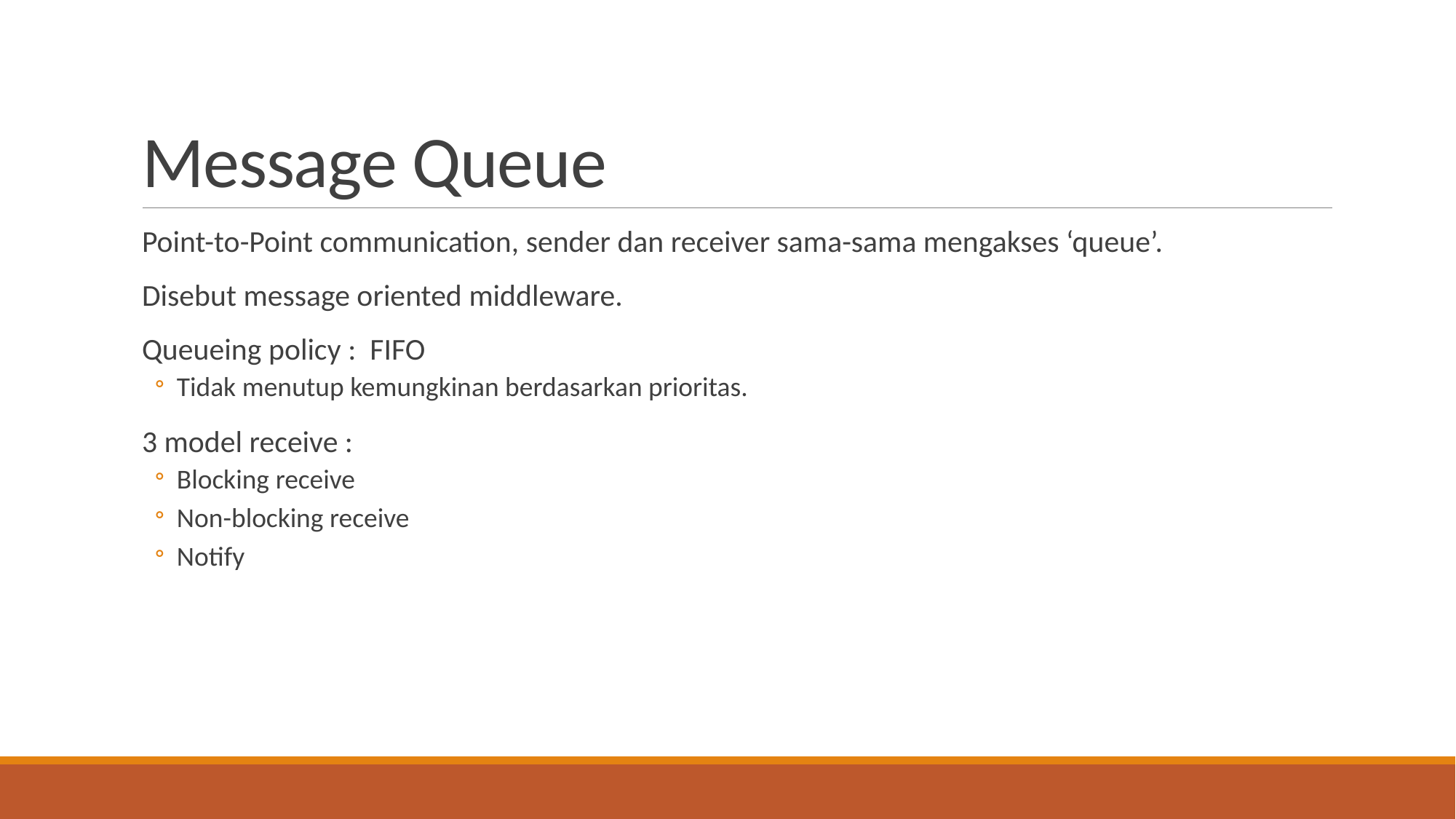

# Message Queue
Point-to-Point communication, sender dan receiver sama-sama mengakses ‘queue’.
Disebut message oriented middleware.
Queueing policy :  FIFO
Tidak menutup kemungkinan berdasarkan prioritas.
3 model receive :
Blocking receive
Non-blocking receive
Notify